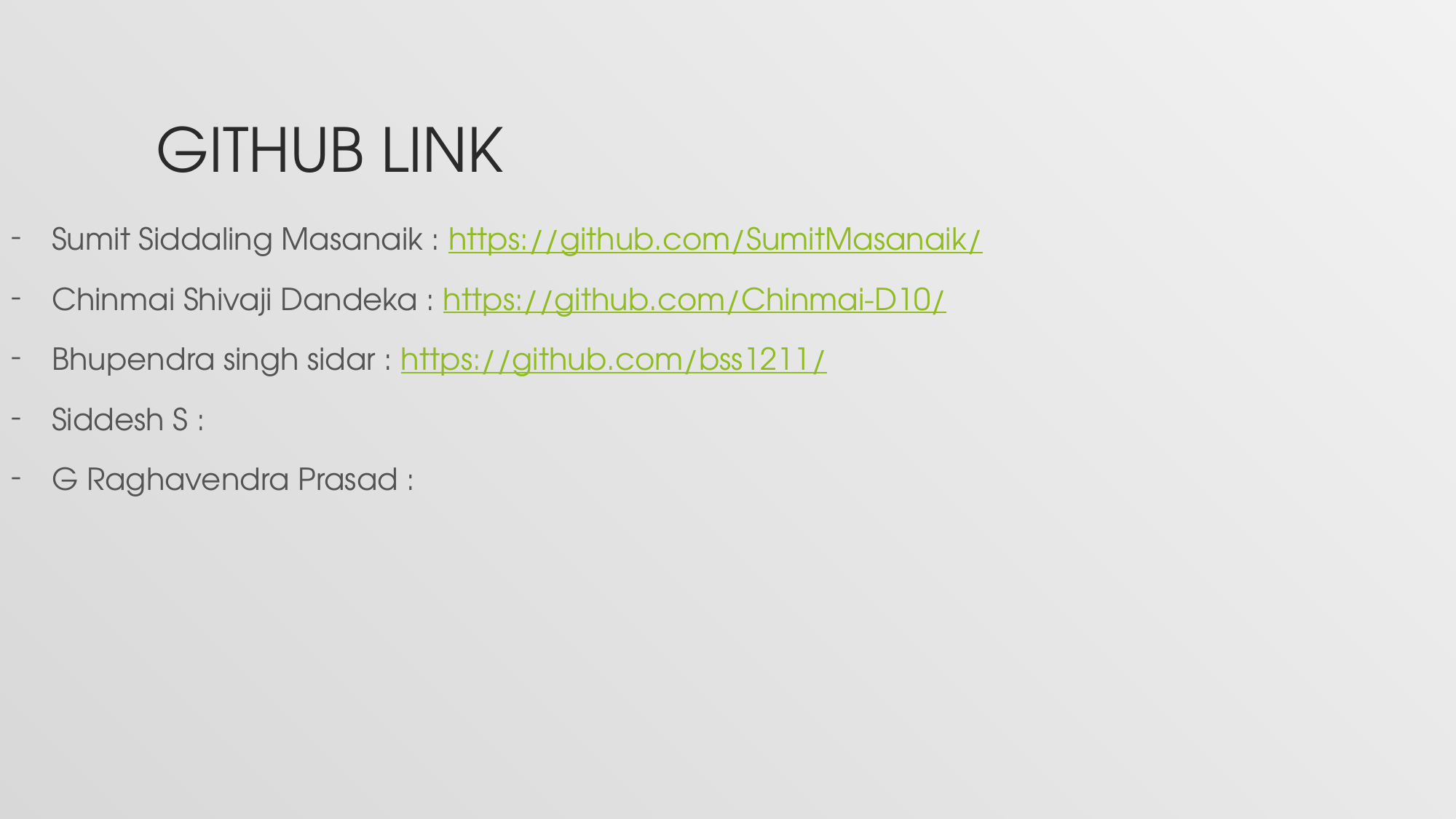

# GITHUB LINK
Sumit Siddaling Masanaik : https://github.com/SumitMasanaik/
Chinmai Shivaji Dandeka : https://github.com/Chinmai-D10/
Bhupendra singh sidar : https://github.com/bss1211/
Siddesh S :
G Raghavendra Prasad :